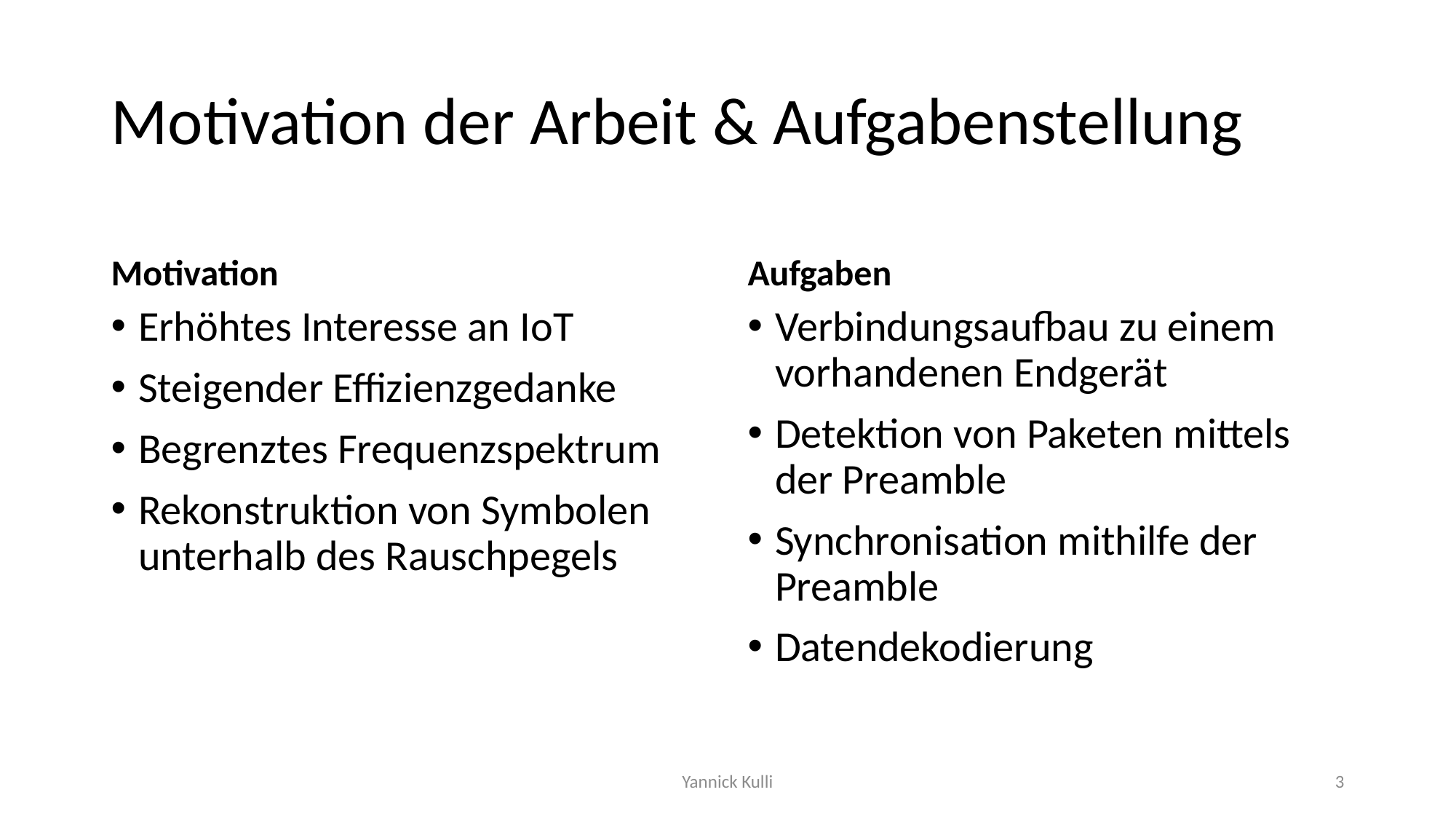

# Motivation der Arbeit & Aufgabenstellung
Motivation
Aufgaben
Erhöhtes Interesse an IoT
Steigender Effizienzgedanke
Begrenztes Frequenzspektrum
Rekonstruktion von Symbolen unterhalb des Rauschpegels
Verbindungsaufbau zu einem vorhandenen Endgerät
Detektion von Paketen mittels der Preamble
Synchronisation mithilfe der Preamble
Datendekodierung
Yannick Kulli
3